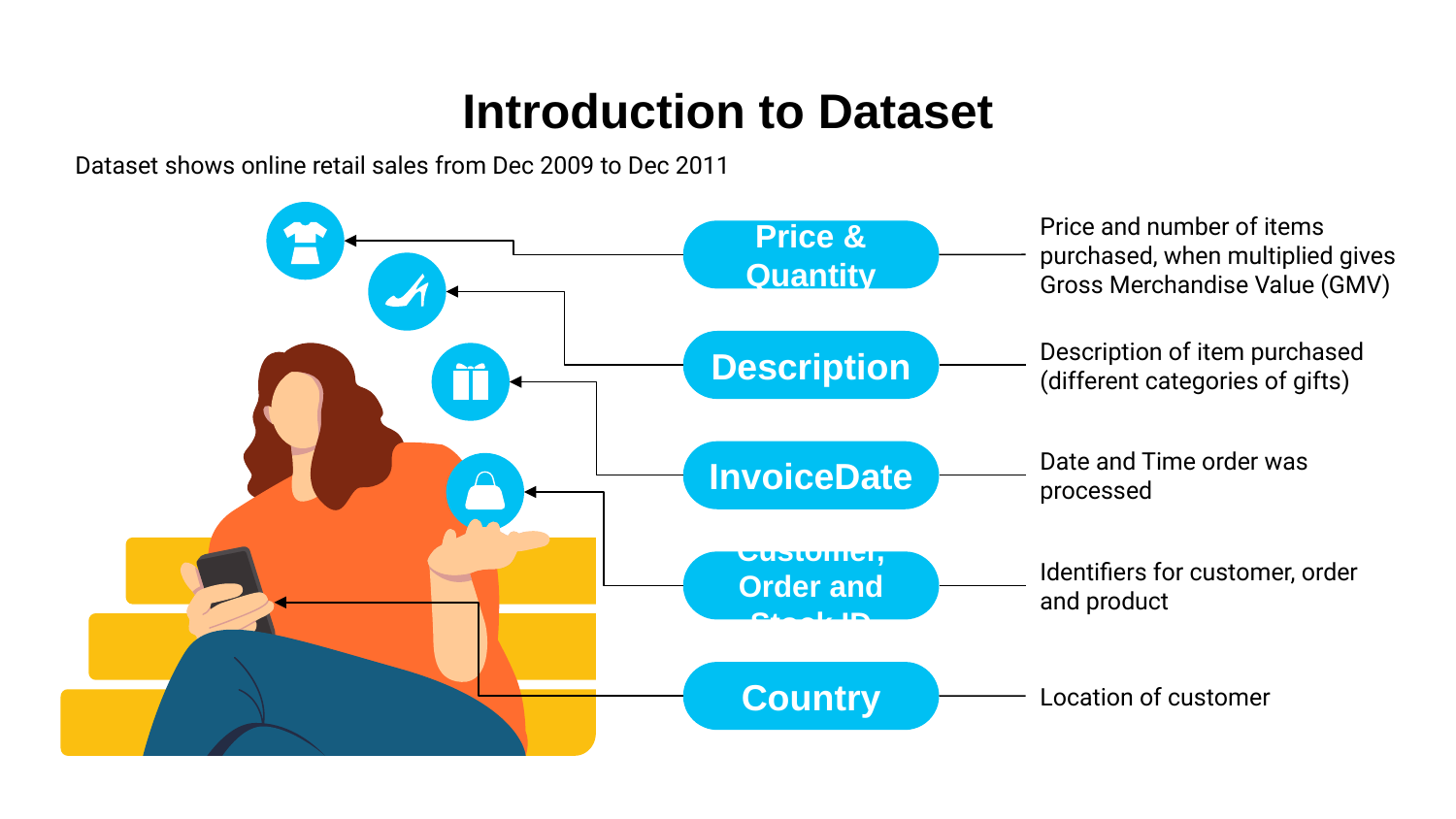

# Introduction to Dataset
Dataset shows online retail sales from Dec 2009 to Dec 2011

Price and number of items purchased, when multiplied gives Gross Merchandise Value (GMV)
Price & Quantity

Description of item purchased (different categories of gifts)
Description

Date and Time order was processed
InvoiceDate

Identifiers for customer, order and product
Customer, Order and Stock ID

Location of customer
Country